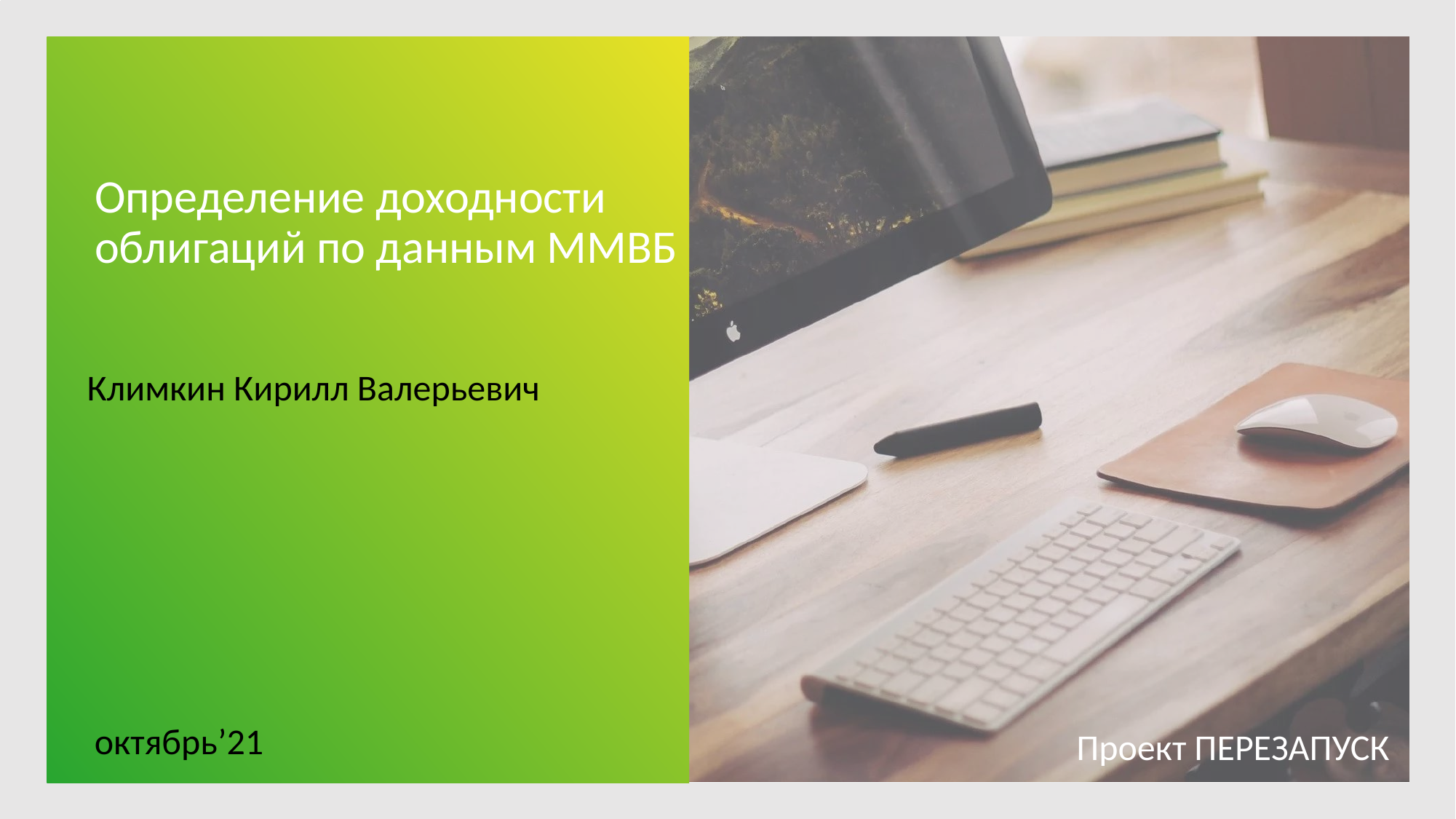

# Определение доходности облигаций по данным ММВБ
Климкин Кирилл Валерьевич
октябрь’21